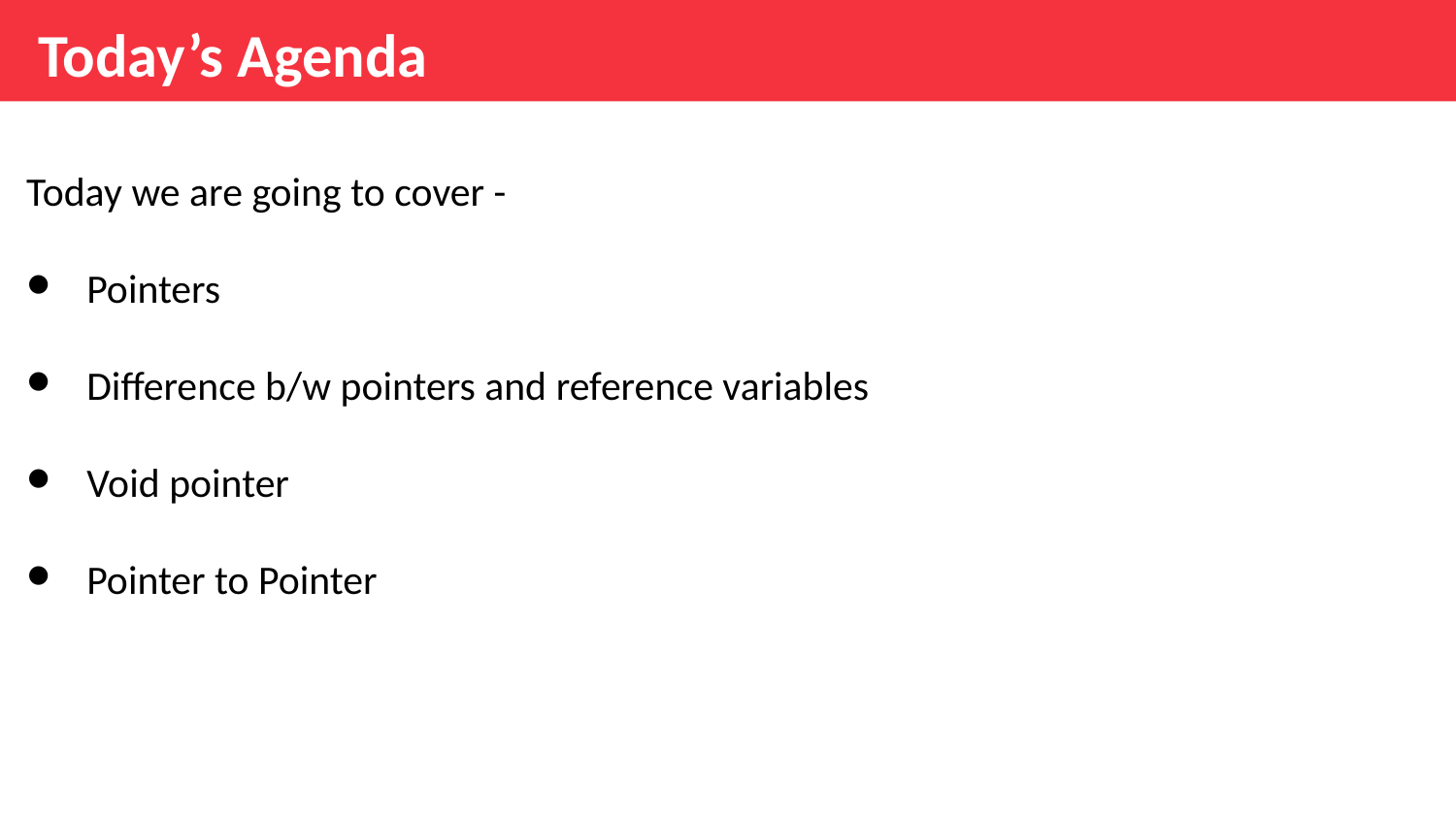

Today’s Agenda

Today we are going to cover -
Pointers
Difference b/w pointers and reference variables
Void pointer
Pointer to Pointer